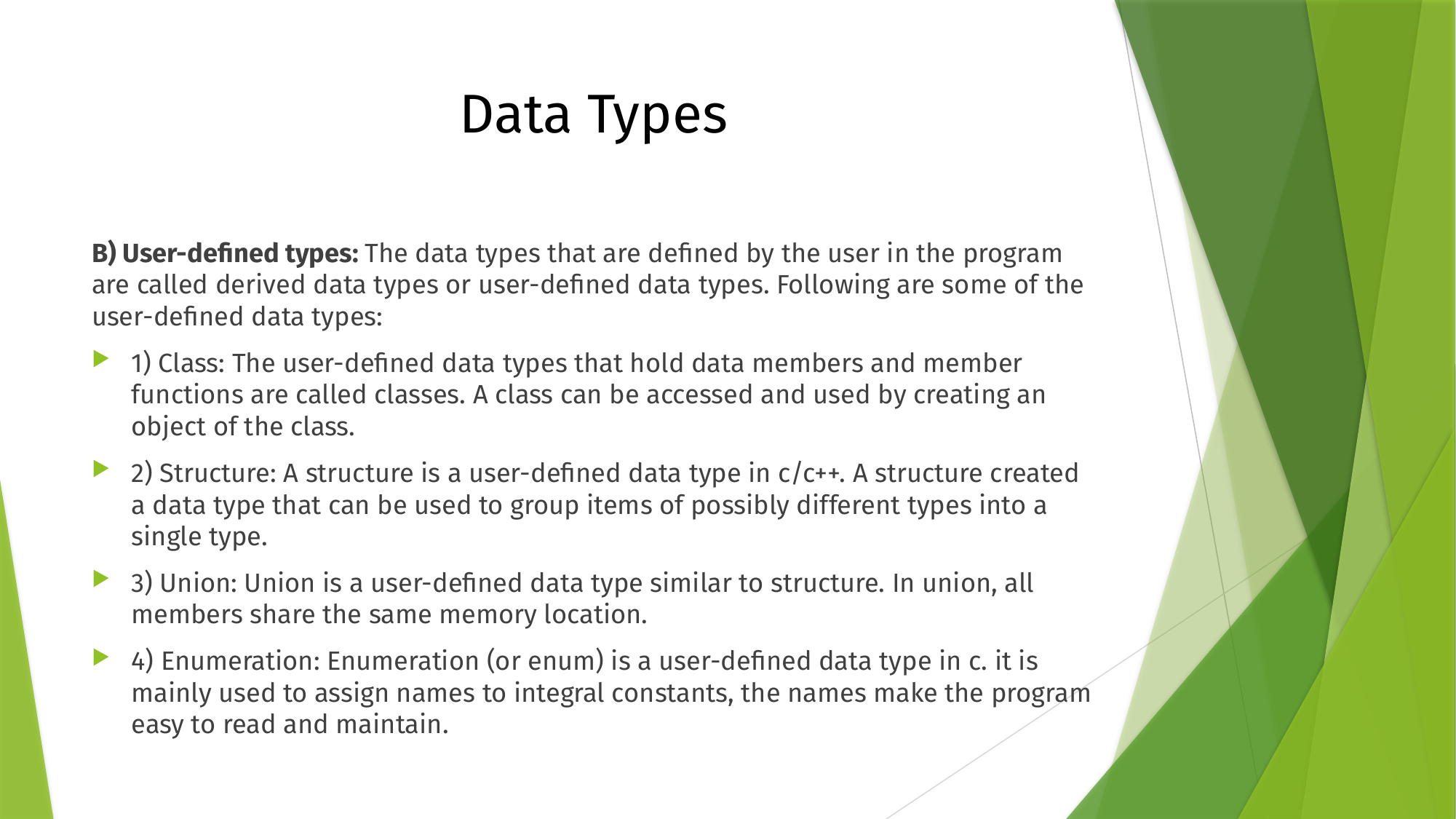

# Data Types
B) User-defined types: The data types that are defined by the user in the program are called derived data types or user-defined data types. Following are some of the user-defined data types:
1) Class: The user-defined data types that hold data members and member functions are called classes. A class can be accessed and used by creating an object of the class.
2) Structure: A structure is a user-defined data type in c/c++. A structure created a data type that can be used to group items of possibly different types into a single type.
3) Union: Union is a user-defined data type similar to structure. In union, all members share the same memory location.
4) Enumeration: Enumeration (or enum) is a user-defined data type in c. it is mainly used to assign names to integral constants, the names make the program easy to read and maintain.